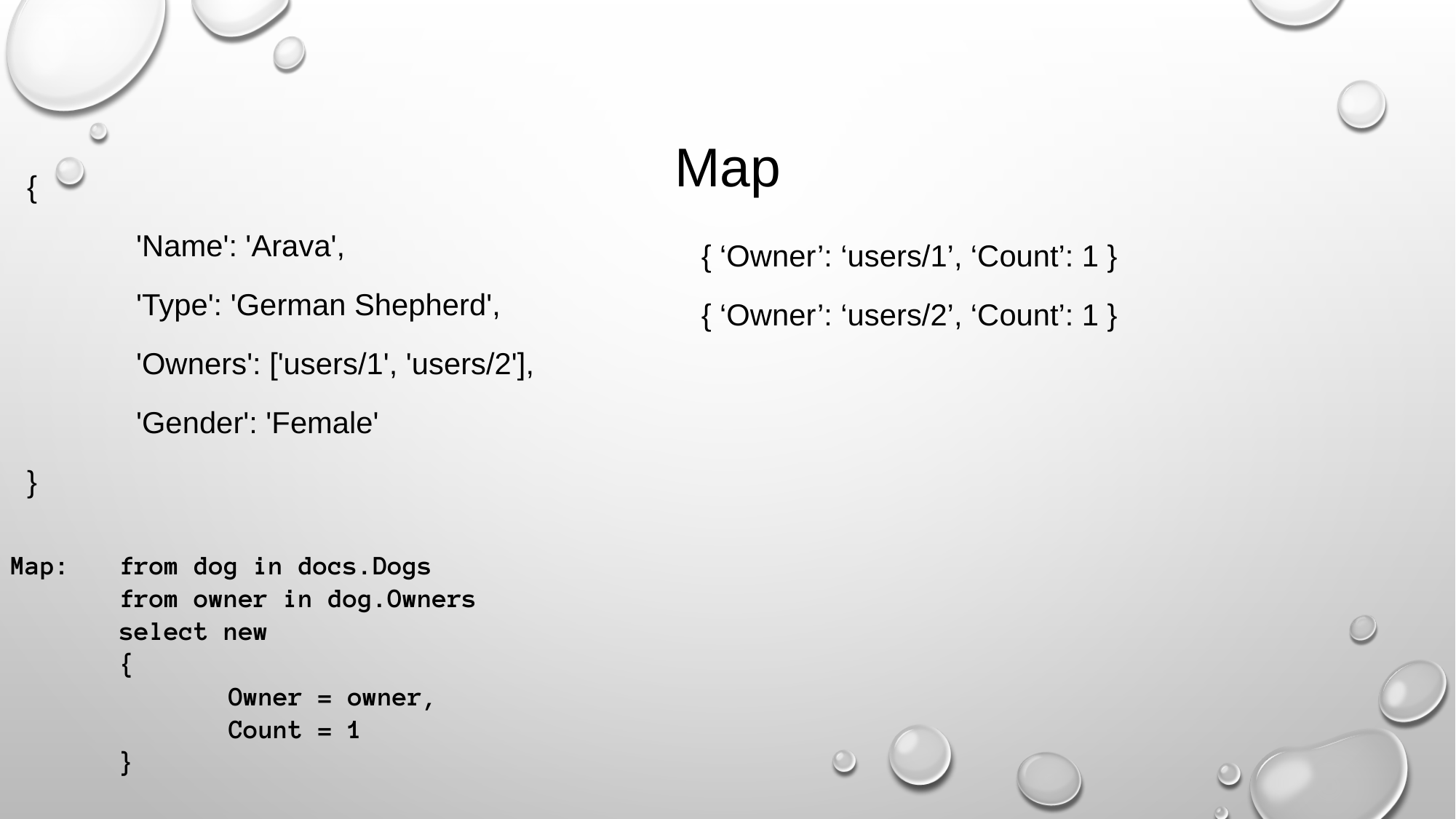

# Map
{
	'Name': 'Arava',
	'Type': 'German Shepherd',
	'Owners': ['users/1', 'users/2'],
	'Gender': 'Female'
}
{ ‘Owner’: ‘users/1’, ‘Count’: 1 }
{ ‘Owner’: ‘users/2’, ‘Count’: 1 }

Map: 	from dog in docs.Dogs
	from owner in dog.Owners
	select new
	{
		Owner = owner,
		Count = 1
	}